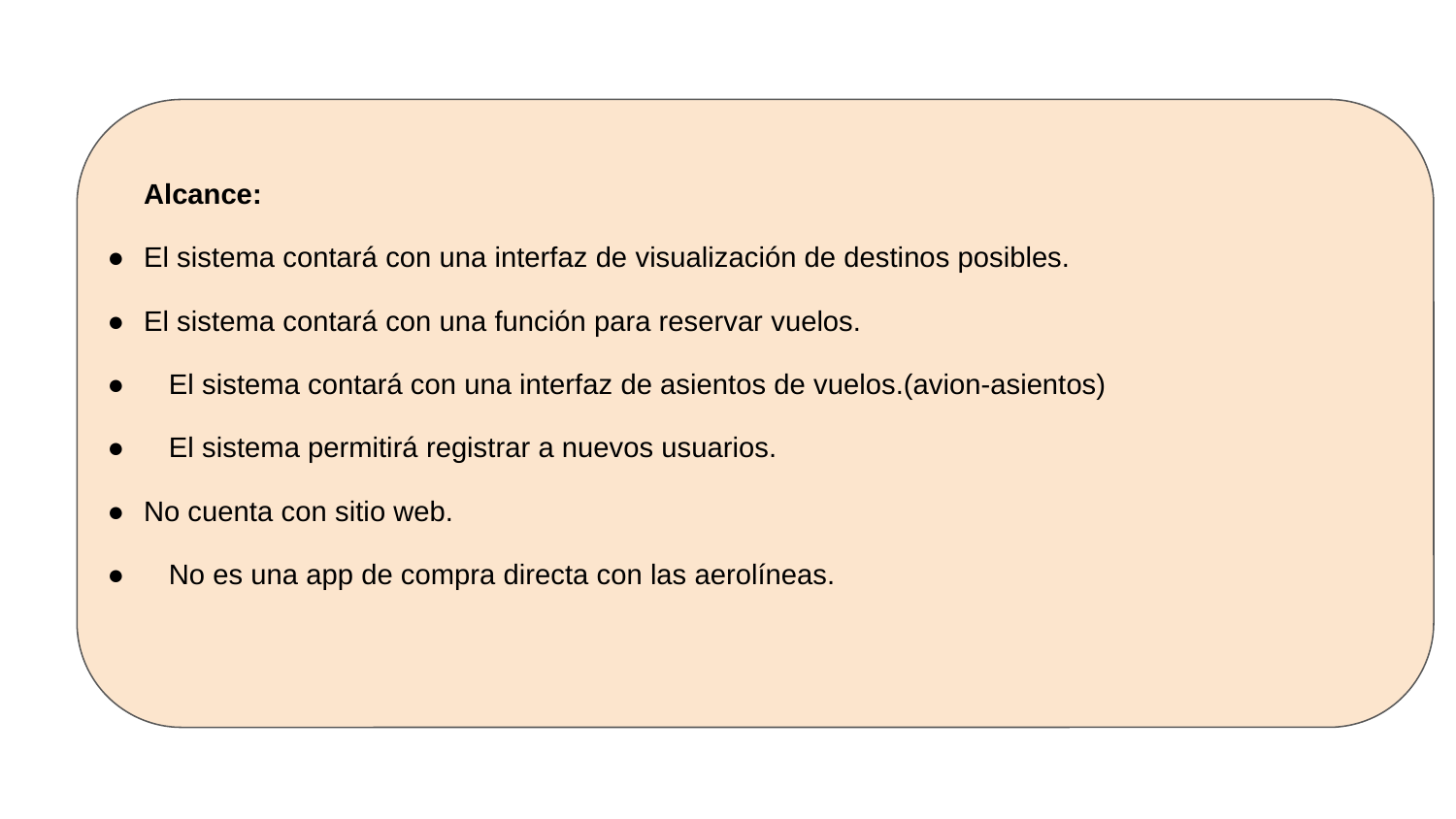

Alcance:
●   	El sistema contará con una interfaz de visualización de destinos posibles.
●   	El sistema contará con una función para reservar vuelos.
●       El sistema contará con una interfaz de asientos de vuelos.(avion-asientos)
●       El sistema permitirá registrar a nuevos usuarios.
●   	No cuenta con sitio web.
●       No es una app de compra directa con las aerolíneas.